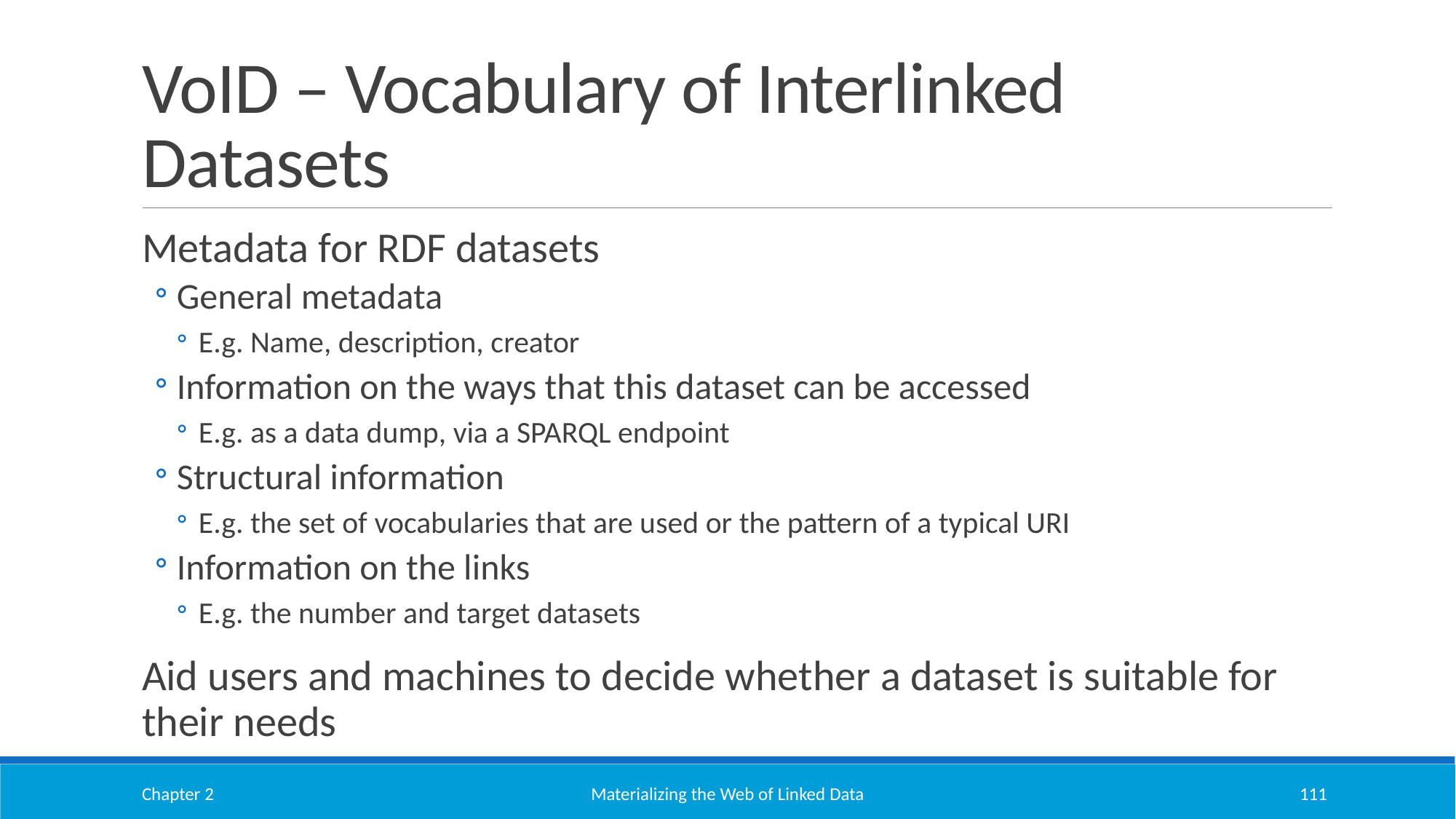

# VoID – Vocabulary of Interlinked Datasets
Metadata for RDF datasets
General metadata
E.g. Name, description, creator
Information on the ways that this dataset can be accessed
E.g. as a data dump, via a SPARQL endpoint
Structural information
E.g. the set of vocabularies that are used or the pattern of a typical URI
Information on the links
E.g. the number and target datasets
Aid users and machines to decide whether a dataset is suitable for their needs

Chapter 2
Materializing the Web of Linked Data
111